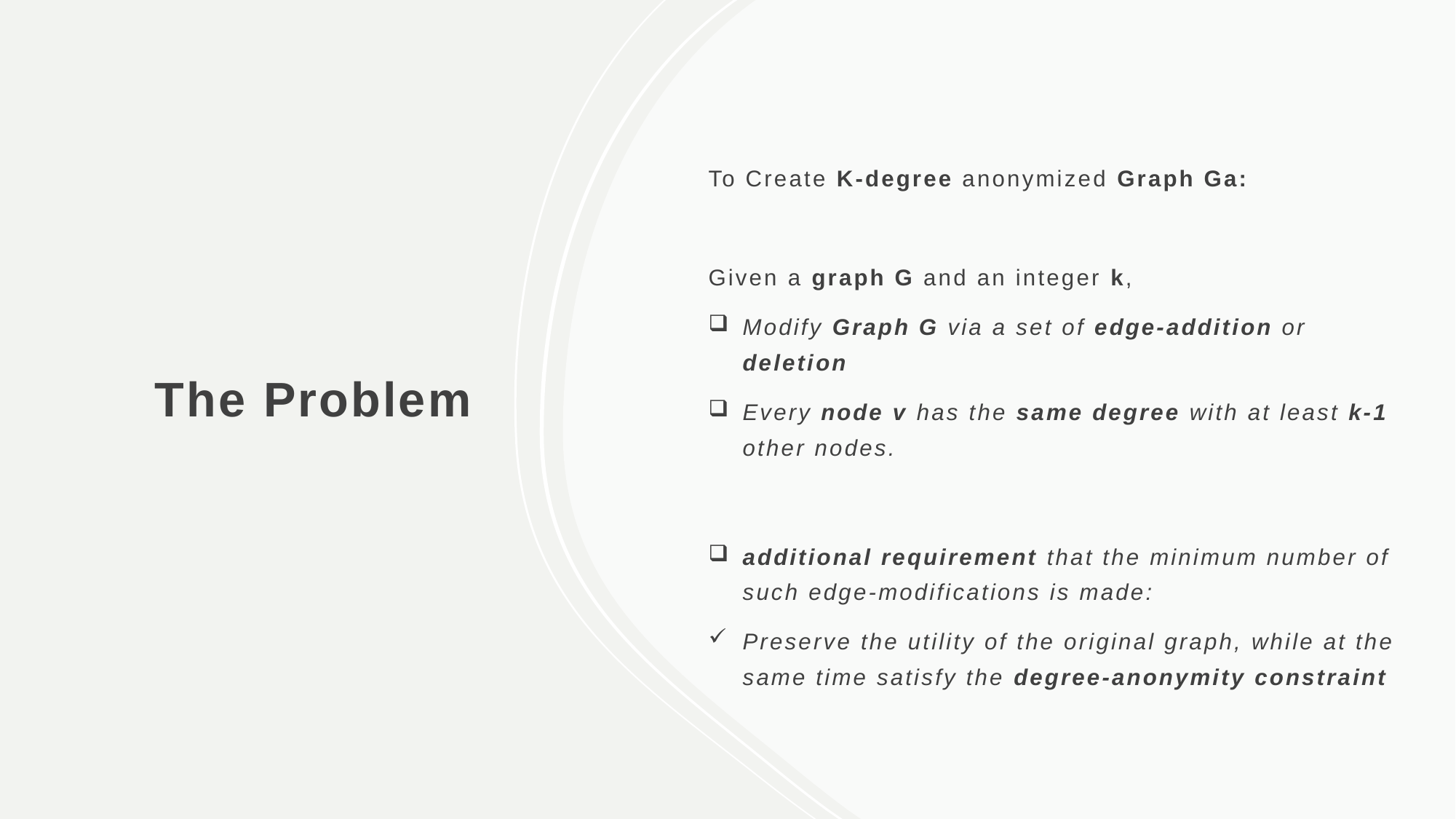

To Create K-degree anonymized Graph Ga:

Given a graph G and an integer k,
Modify Graph G via a set of edge-addition or deletion
Every node v has the same degree with at least k-1 other nodes.

additional requirement that the minimum number of such edge-modifications is made:
Preserve the utility of the original graph, while at the same time satisfy the degree-anonymity constraint
# The Problem